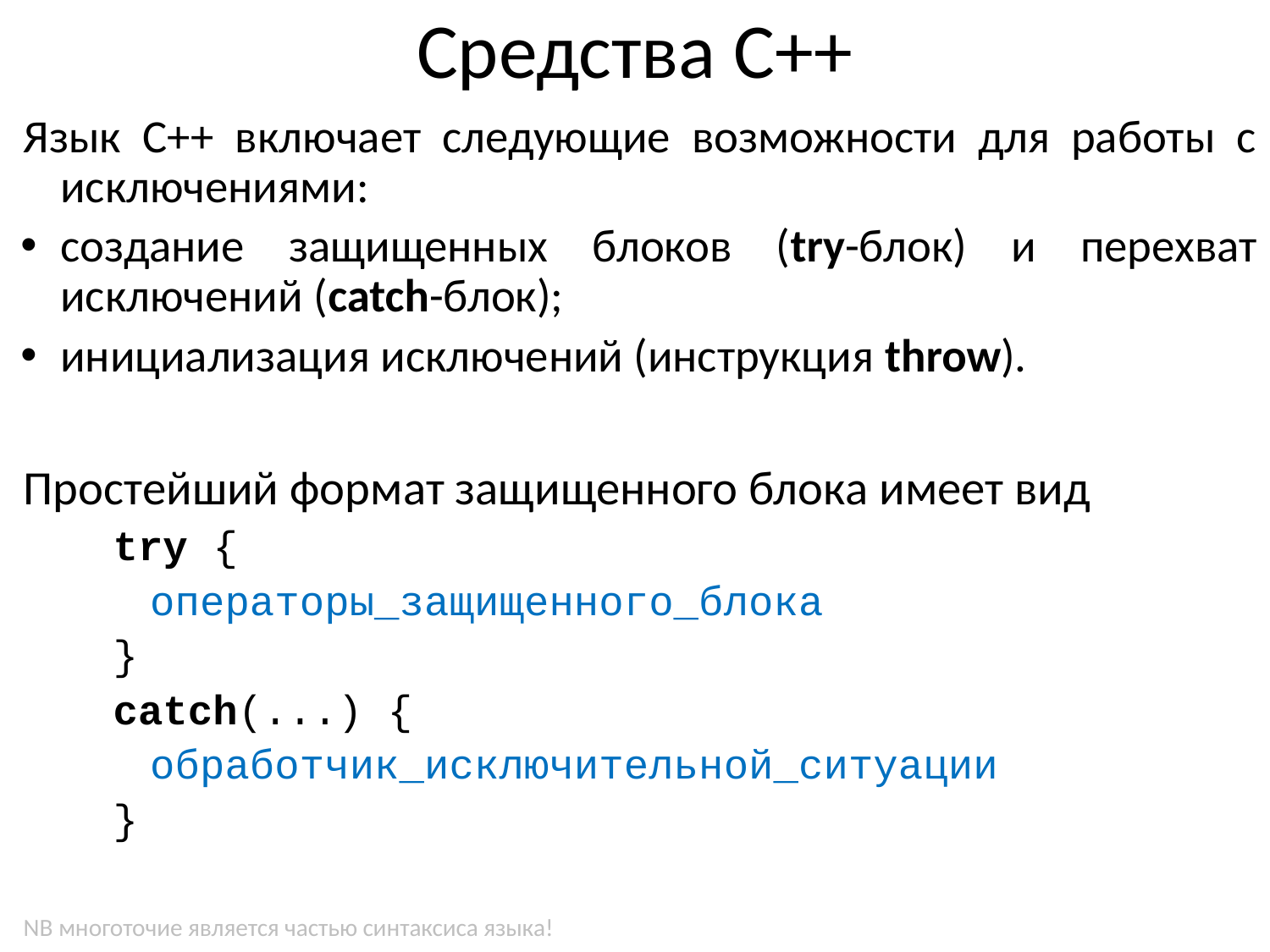

# Средства С++
Язык C++ включает следующие возможности для работы с исключениями:
создание защищенных блоков (try-блок) и перехват исключений (catch-блок);
инициализация исключений (инструкция throw).

Простейший формат защищенного блока имеет вид
try {
	операторы_защищенного_блока
}
catch(...) {
	обработчик_исключительной_ситуации
}

NB многоточие является частью синтаксиса языка!